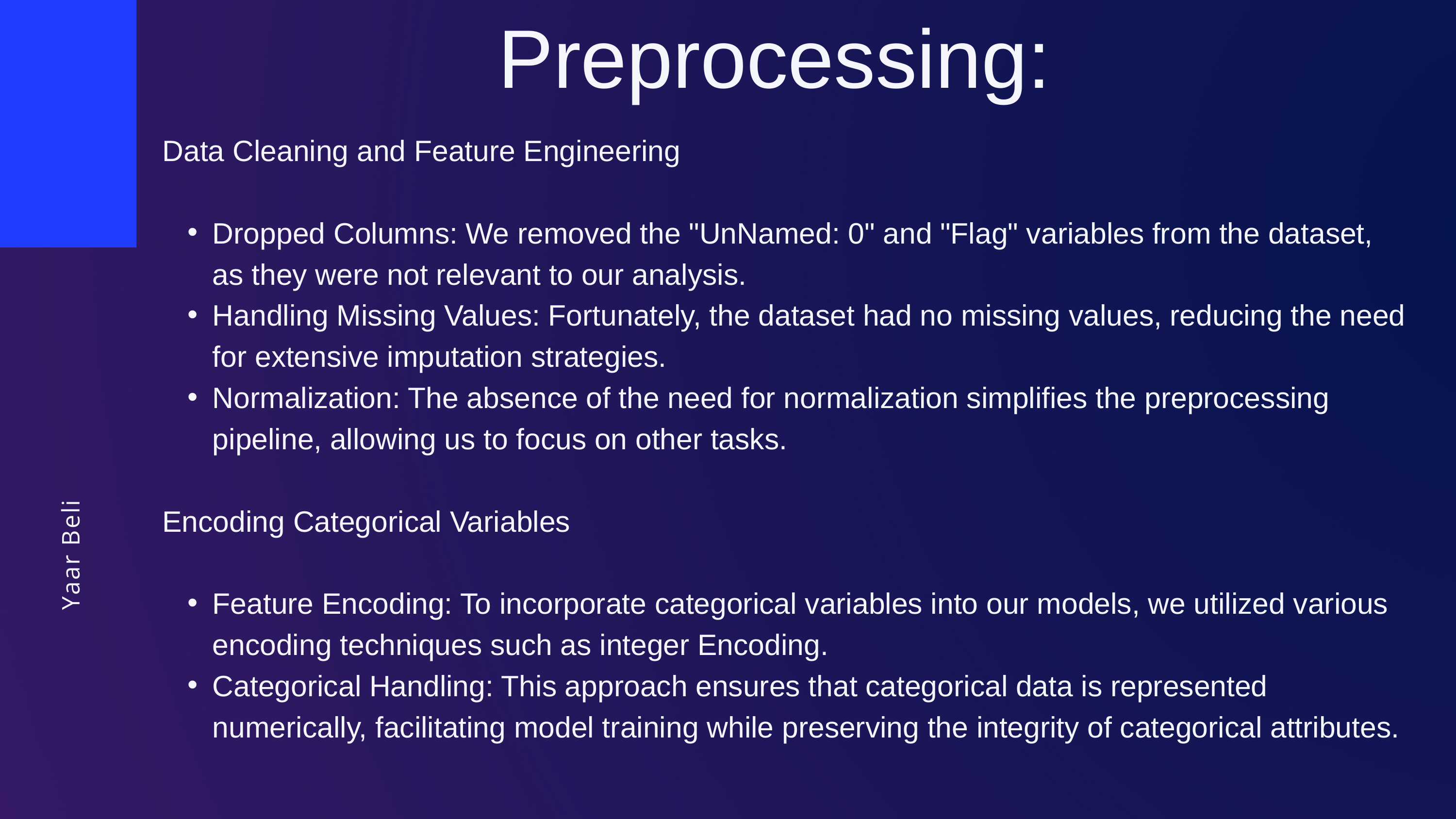

Preprocessing:
Data Cleaning and Feature Engineering

Dropped Columns: We removed the "UnNamed: 0" and "Flag" variables from the dataset, as they were not relevant to our analysis.
Handling Missing Values: Fortunately, the dataset had no missing values, reducing the need for extensive imputation strategies.
Normalization: The absence of the need for normalization simplifies the preprocessing pipeline, allowing us to focus on other tasks.

Encoding Categorical Variables

Feature Encoding: To incorporate categorical variables into our models, we utilized various encoding techniques such as integer Encoding.
Categorical Handling: This approach ensures that categorical data is represented numerically, facilitating model training while preserving the integrity of categorical attributes.

Yaar Beli